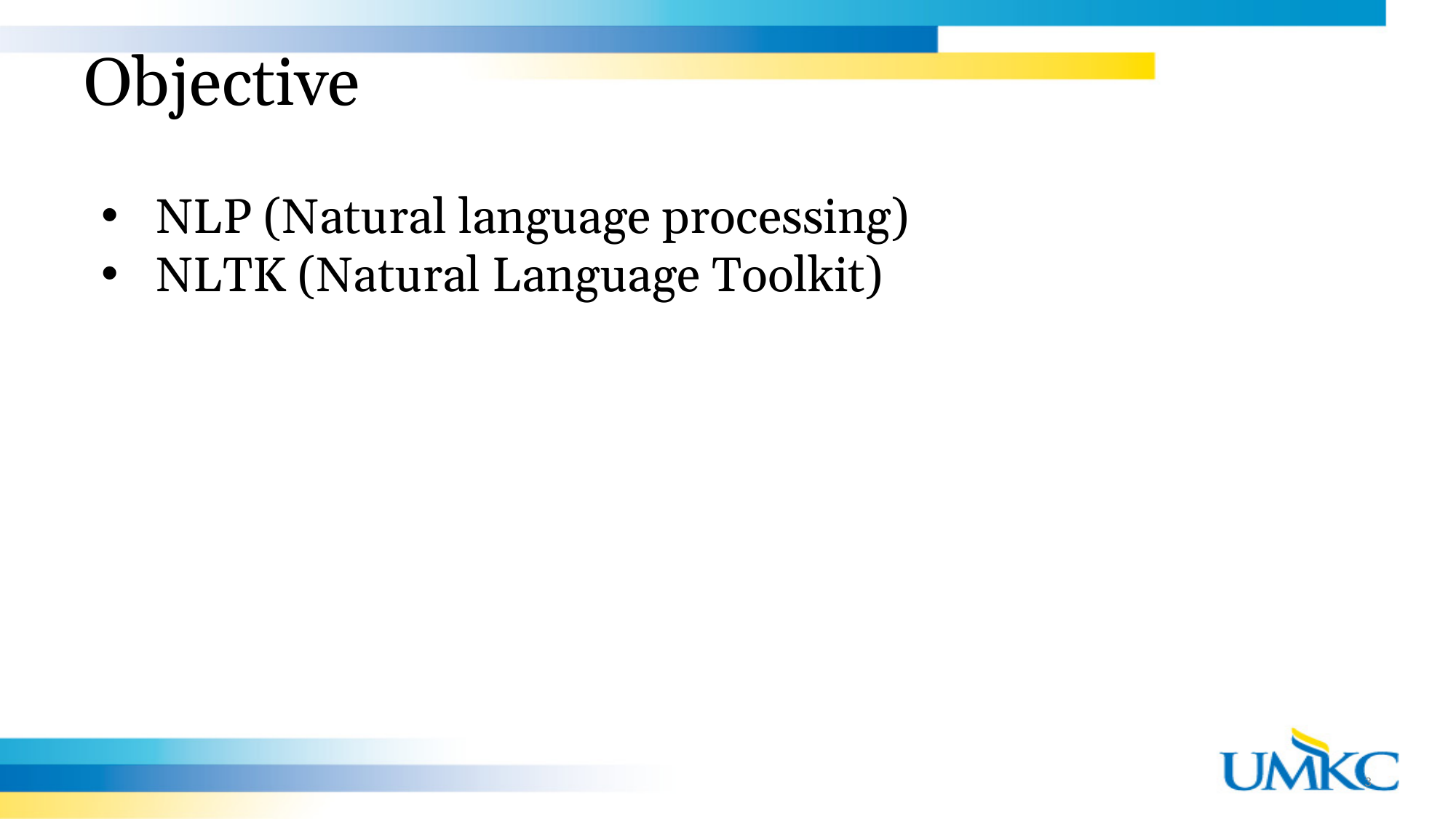

Objective
NLP (Natural language processing)
NLTK (Natural Language Toolkit)
3